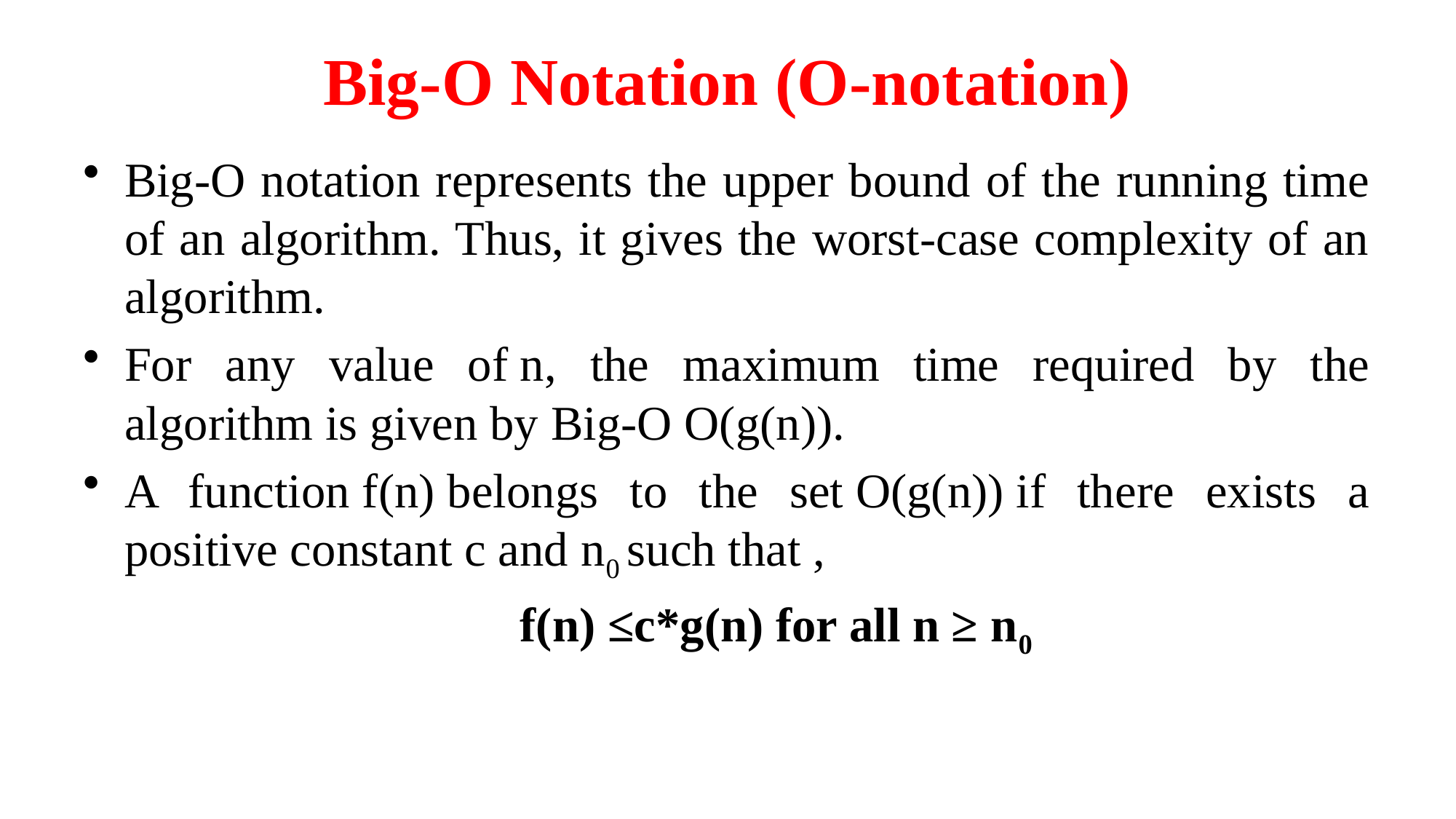

# Big-O Notation (O-notation)
Big-O notation represents the upper bound of the running time of an algorithm. Thus, it gives the worst-case complexity of an algorithm.
For any value of n, the maximum time required by the algorithm is given by Big-O O(g(n)).
A function f(n) belongs to the set O(g(n)) if there exists a positive constant c and n0 such that ,
f(n) ≤c*g(n) for all n ≥ n0